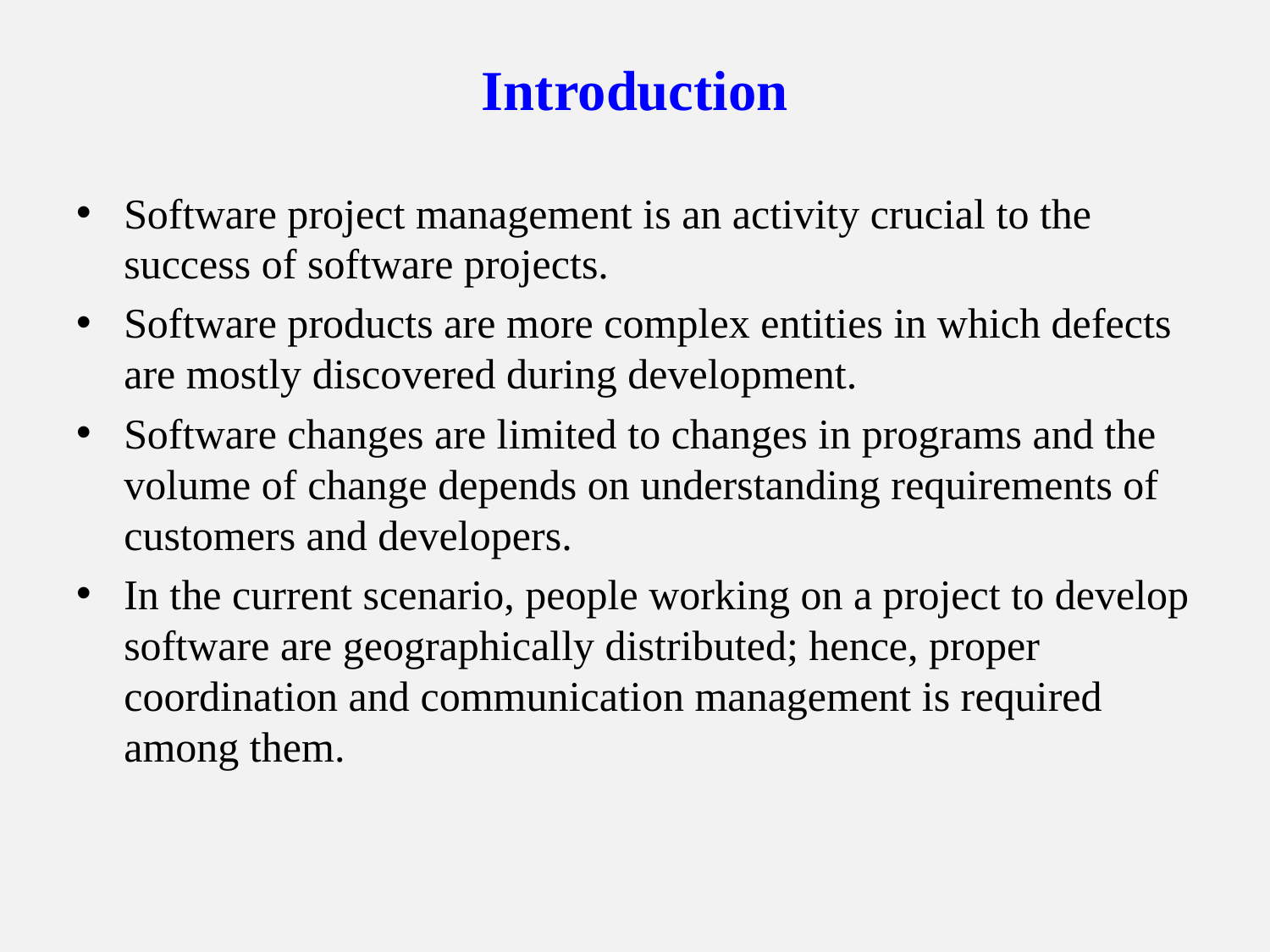

# Introduction
Software project management is an activity crucial to the success of software projects.
Software products are more complex entities in which defects are mostly discovered during development.
Software changes are limited to changes in programs and the volume of change depends on understanding requirements of customers and developers.
In the current scenario, people working on a project to develop software are geographically distributed; hence, proper coordination and communication management is required among them.